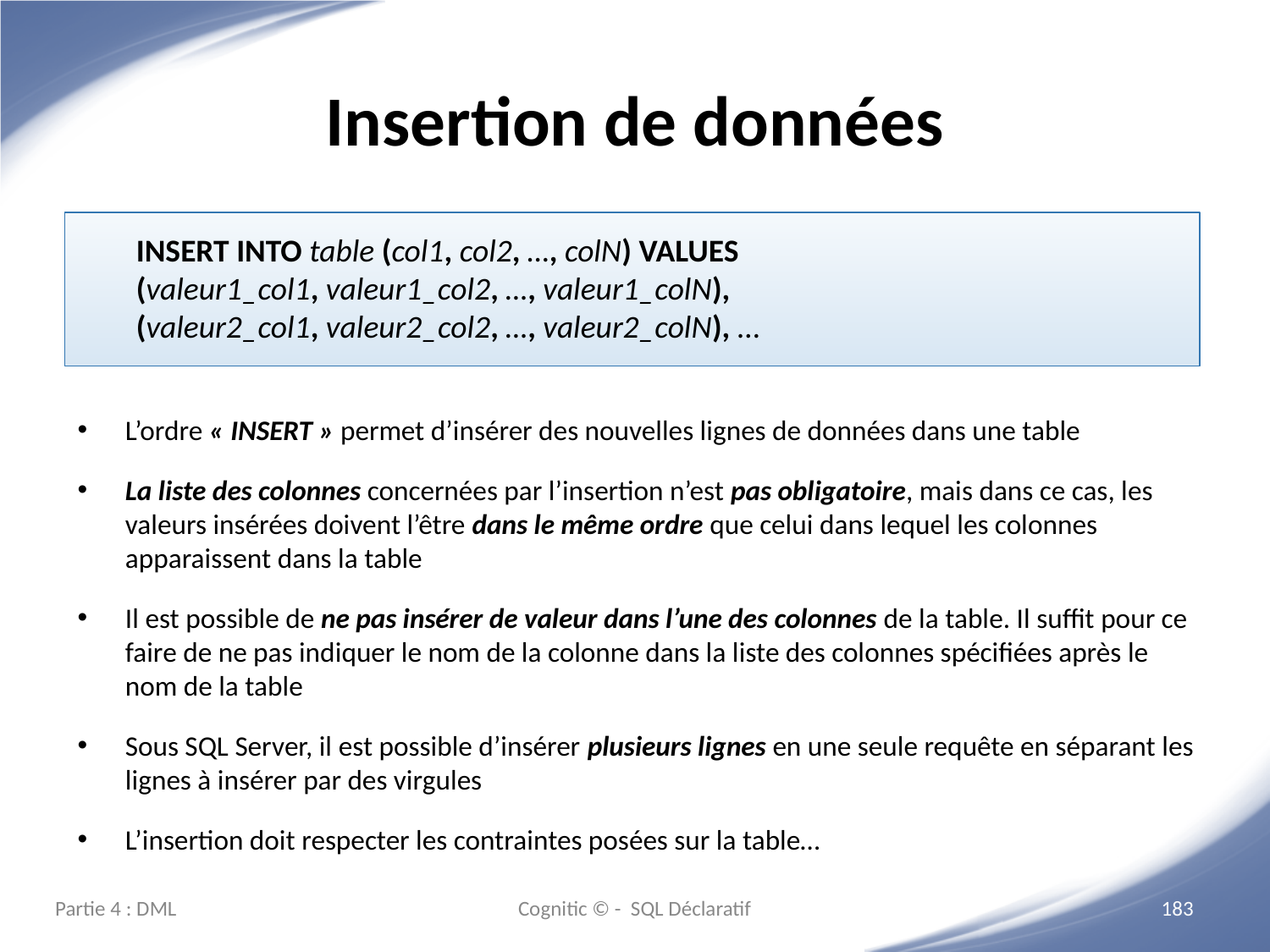

# Insertion de données

INSERT INTO table (col1, col2, …, colN) VALUES
(valeur1_col1, valeur1_col2, …, valeur1_colN),
(valeur2_col1, valeur2_col2, …, valeur2_colN), …
L’ordre « INSERT » permet d’insérer des nouvelles lignes de données dans une table
La liste des colonnes concernées par l’insertion n’est pas obligatoire, mais dans ce cas, les valeurs insérées doivent l’être dans le même ordre que celui dans lequel les colonnes apparaissent dans la table
Il est possible de ne pas insérer de valeur dans l’une des colonnes de la table. Il suffit pour ce faire de ne pas indiquer le nom de la colonne dans la liste des colonnes spécifiées après le nom de la table
Sous SQL Server, il est possible d’insérer plusieurs lignes en une seule requête en séparant les lignes à insérer par des virgules
L’insertion doit respecter les contraintes posées sur la table…
Partie 4 : DML
Cognitic © -  SQL Déclaratif
183